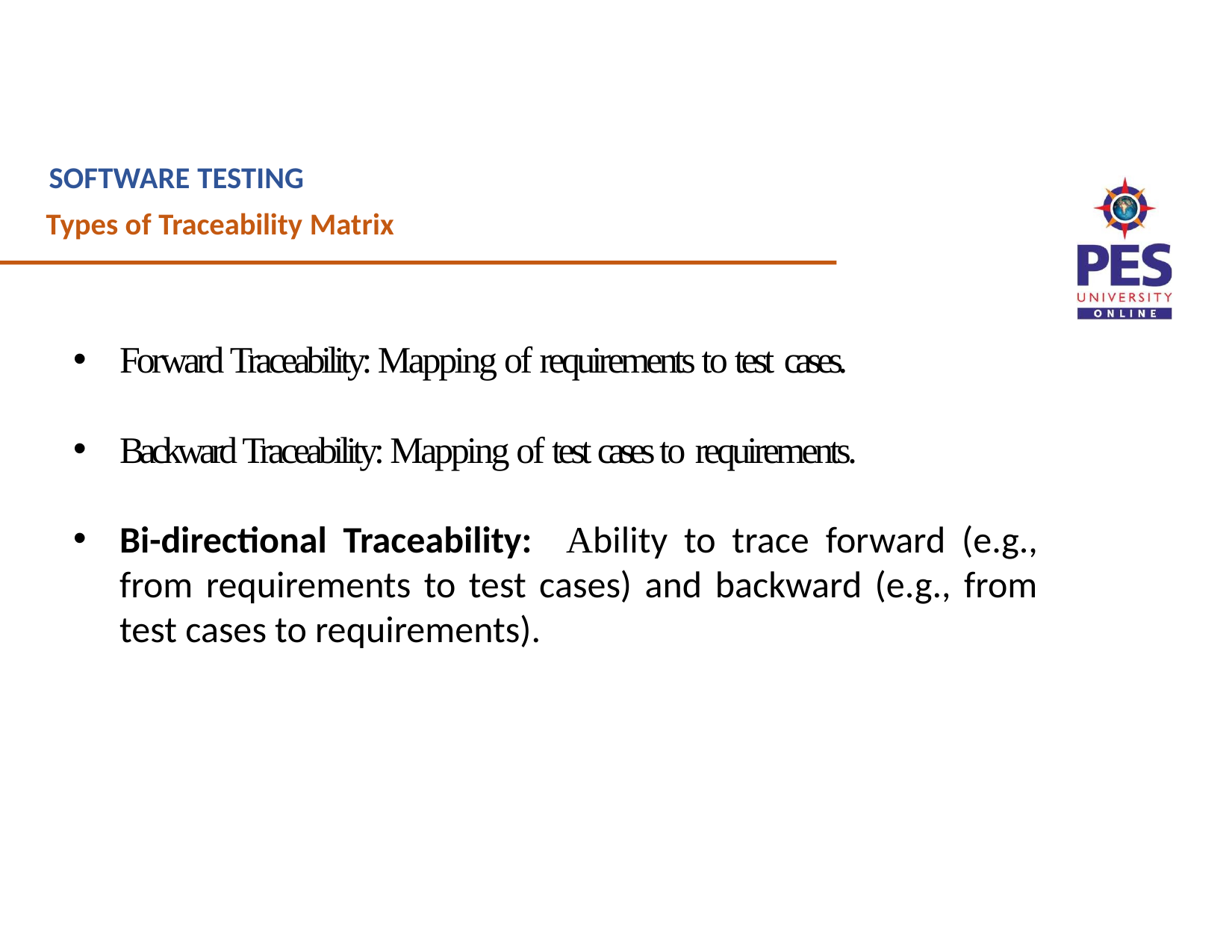

SOFTWARE TESTING
Types of Traceability Matrix
Forward Traceability: Mapping of requirements to test cases.

Backward Traceability: Mapping of test cases to requirements.

Bi-directional Traceability:  Ability to trace forward (e.g., from requirements to test cases) and backward (e.g., from test cases to requirements).